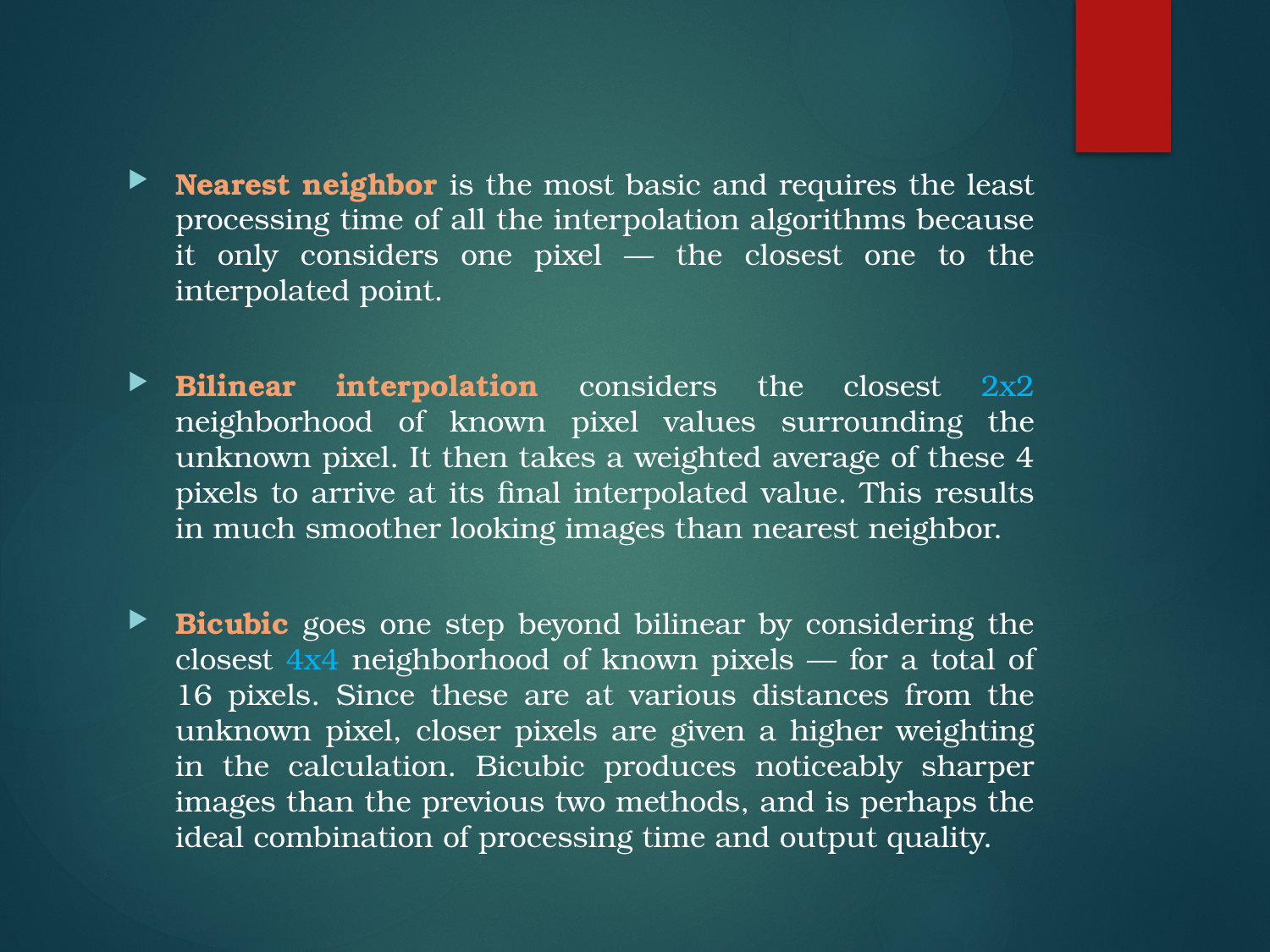

Nearest neighbor is the most basic and requires the least processing time of all the interpolation algorithms because it only considers one pixel — the closest one to the interpolated point.

Bilinear interpolation considers the closest 2x2 neighborhood of known pixel values surrounding the unknown pixel. It then takes a weighted average of these 4 pixels to arrive at its final interpolated value. This results in much smoother looking images than nearest neighbor.

Bicubic goes one step beyond bilinear by considering the closest 4x4 neighborhood of known pixels — for a total of 16 pixels. Since these are at various distances from the unknown pixel, closer pixels are given a higher weighting in the calculation. Bicubic produces noticeably sharper images than the previous two methods, and is perhaps the ideal combination of processing time and output quality.